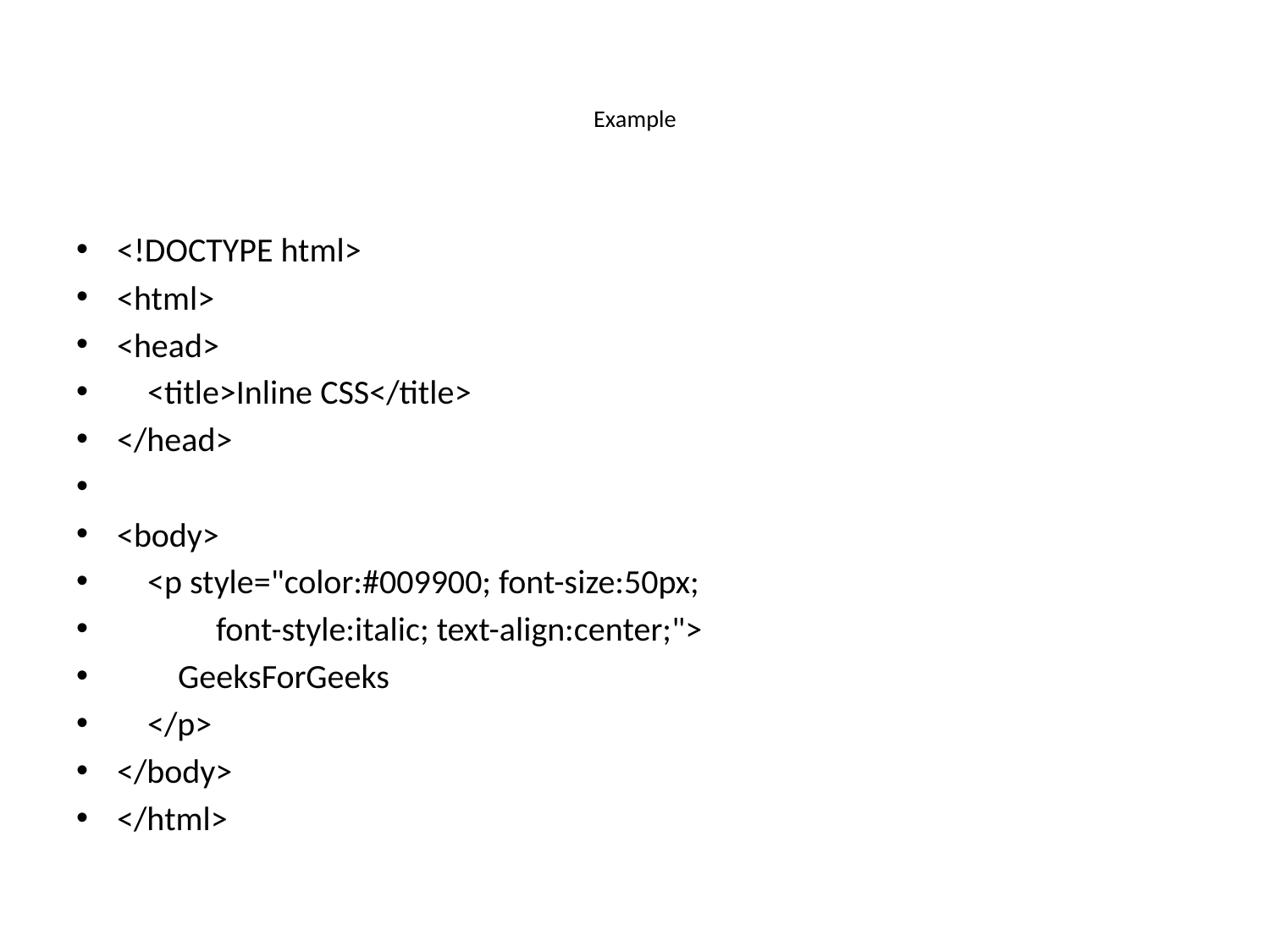

# Example
<!DOCTYPE html>
<html>
<head>
    <title>Inline CSS</title>
</head>

<body>
    <p style="color:#009900; font-size:50px;
             font-style:italic; text-align:center;">
        GeeksForGeeks
    </p>
</body>
</html>